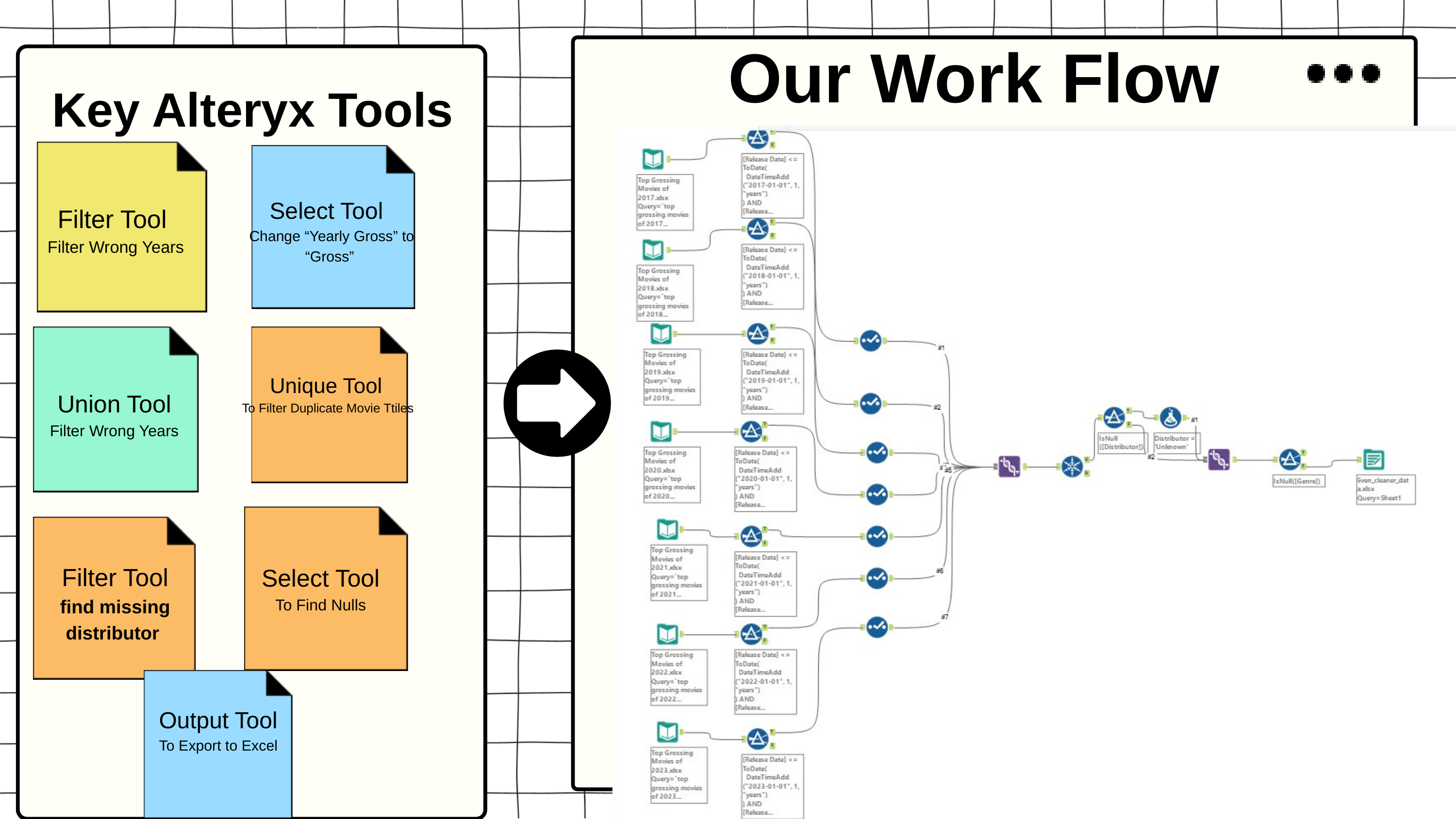

Our Work Flow

Key Alteryx Tools

Select Tool
 Change “Yearly Gross” to “Gross”
Filter Tool
 Filter Wrong Years

Unique Tool
 To Filter Duplicate Movie Ttiles
Union Tool
 Filter Wrong Years

Filter Tool
find missing distributor
Select Tool
 To Find Nulls

Output Tool
 To Export to Excel